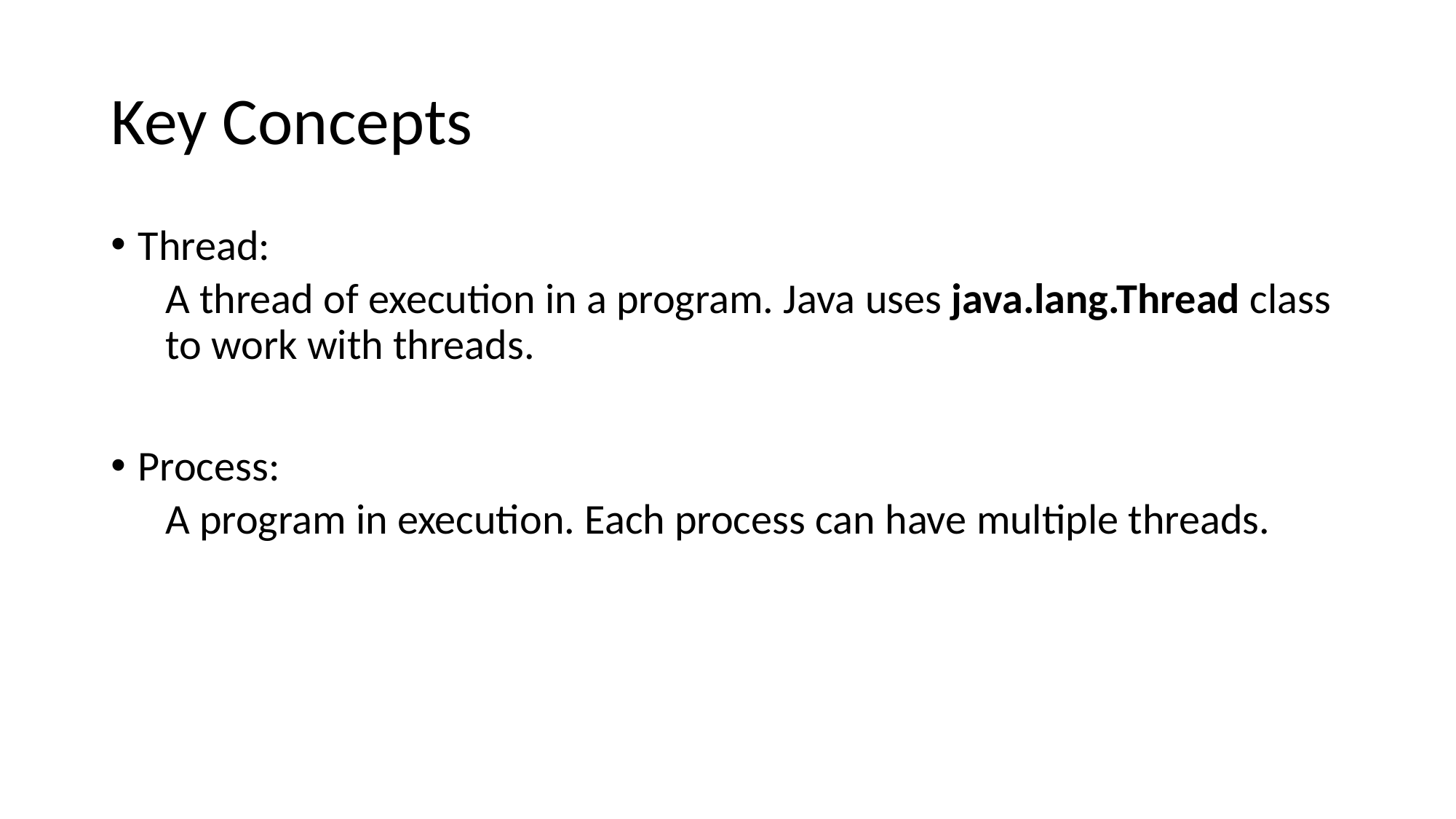

# Key Concepts
Thread:
A thread of execution in a program. Java uses java.lang.Thread class to work with threads.

Process:
A program in execution. Each process can have multiple threads.